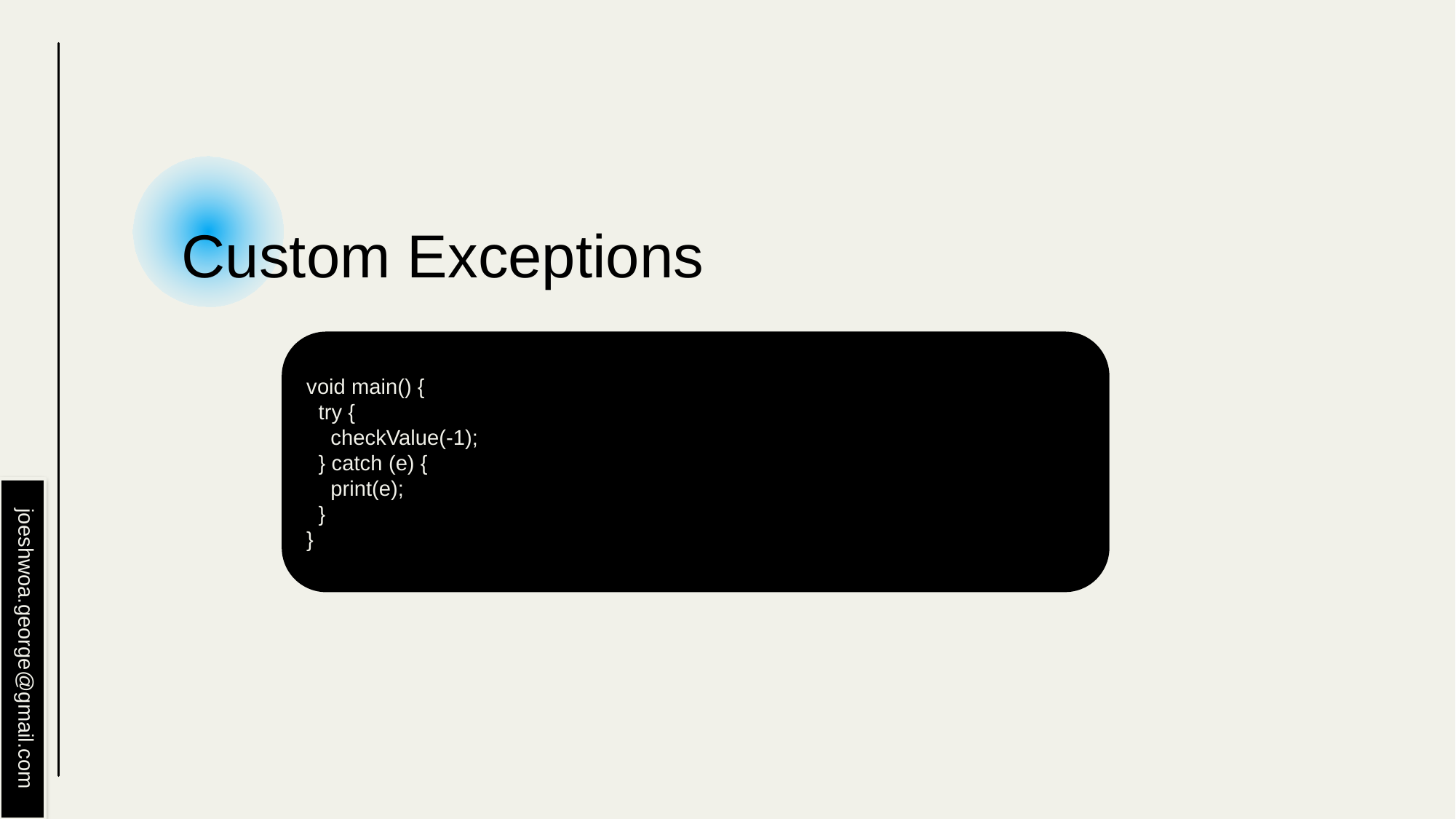

# Custom Exceptions

void main() {
  try {
    checkValue(-1);
  } catch (e) {
    print(e);
  }
}
joeshwoa.george@gmail.com